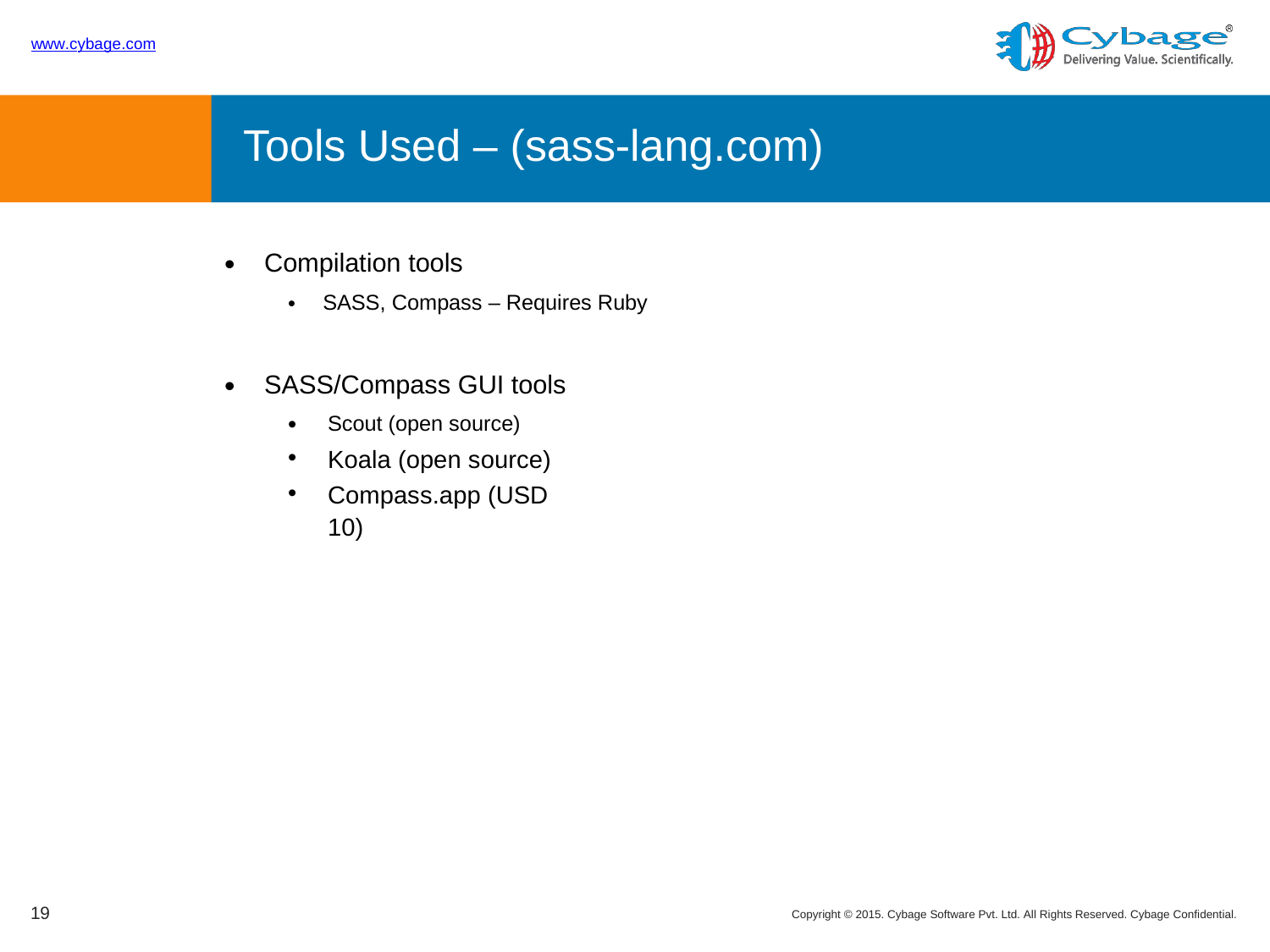

www.cybage.com

Tools Used – (sass-lang.com)
Compilation tools
•    SASS, Compass – Requires Ruby
•
SASS/Compass GUI tools
•
Scout (open source)
Koala (open source)
Compass.app (USD 10)
•
•
•
19
Copyright © 2015. Cybage Software Pvt. Ltd. All Rights Reserved. Cybage Confidential.